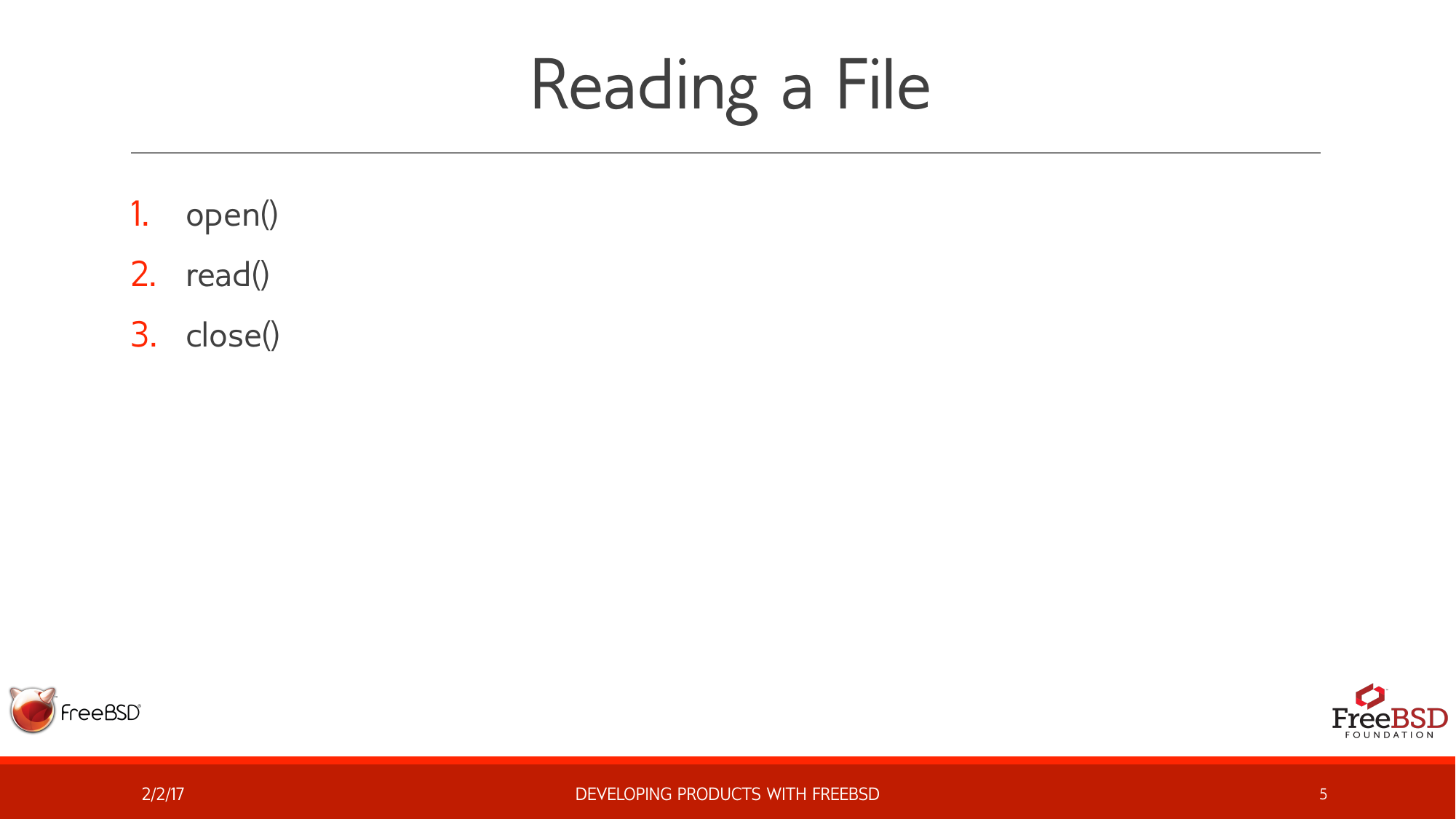

# Reading a File
open()
read()
close()
2/2/17
Developing Products with FreeBSD
5